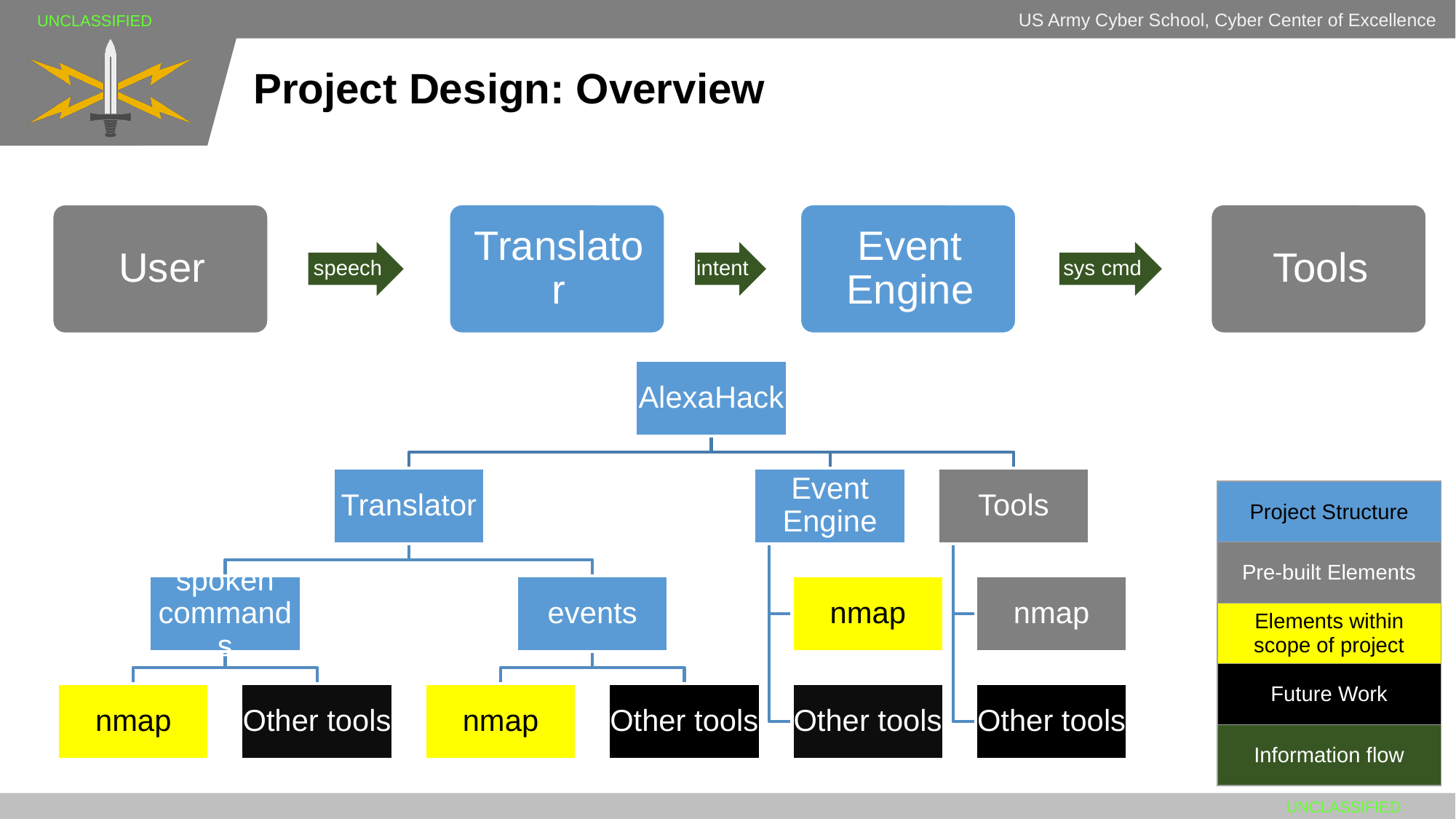

# Project Design: Overview
User
speech
Translator
intent
Event Engine
sys cmd
Tools
AlexaHack
Translator
spoken commands
nmap
Other tools
events
nmap
Other tools
Event Engine
nmap
Other tools
Tools
nmap
Other tools
| Project Structure |
| --- |
| Pre-built Elements |
| Elements within scope of project |
| Future Work |
| Information flow |